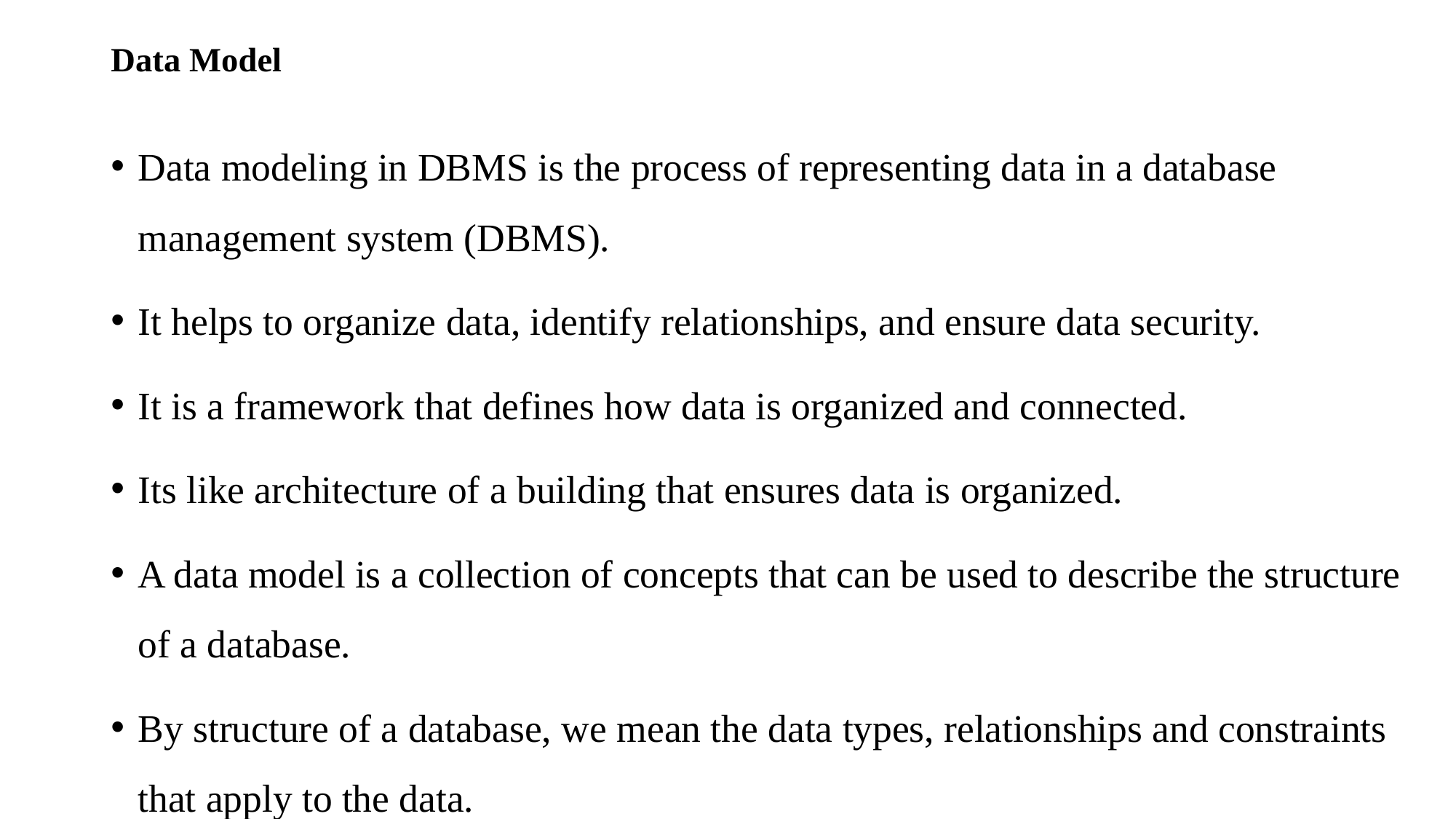

# Data Model
Data modeling in DBMS is the process of representing data in a database management system (DBMS).
It helps to organize data, identify relationships, and ensure data security.
It is a framework that defines how data is organized and connected.
Its like architecture of a building that ensures data is organized.
A data model is a collection of concepts that can be used to describe the structure of a database.
By structure of a database, we mean the data types, relationships and constraints that apply to the data.